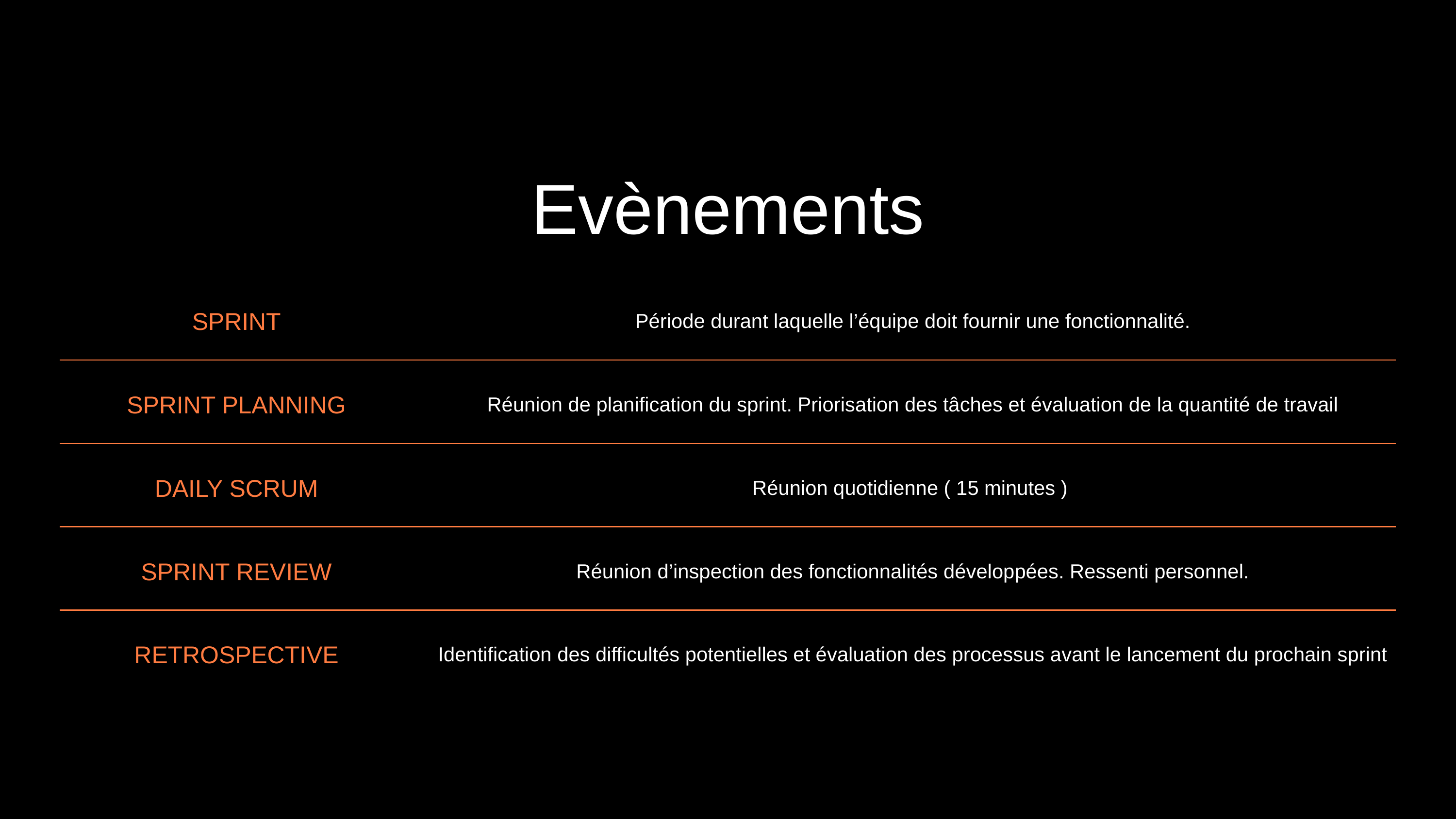

Evènements
| SPRINT |  | Période durant laquelle l’équipe doit fournir une fonctionnalité. |
| --- | --- | --- |
| SPRINT PLANNING |  | Réunion de planification du sprint. Priorisation des tâches et évaluation de la quantité de travail |
| DAILY SCRUM |  | Réunion quotidienne ( 15 minutes ) |
| SPRINT REVIEW |  | Réunion d’inspection des fonctionnalités développées. Ressenti personnel. |
| RETROSPECTIVE |  | Identification des difficultés potentielles et évaluation des processus avant le lancement du prochain sprint |